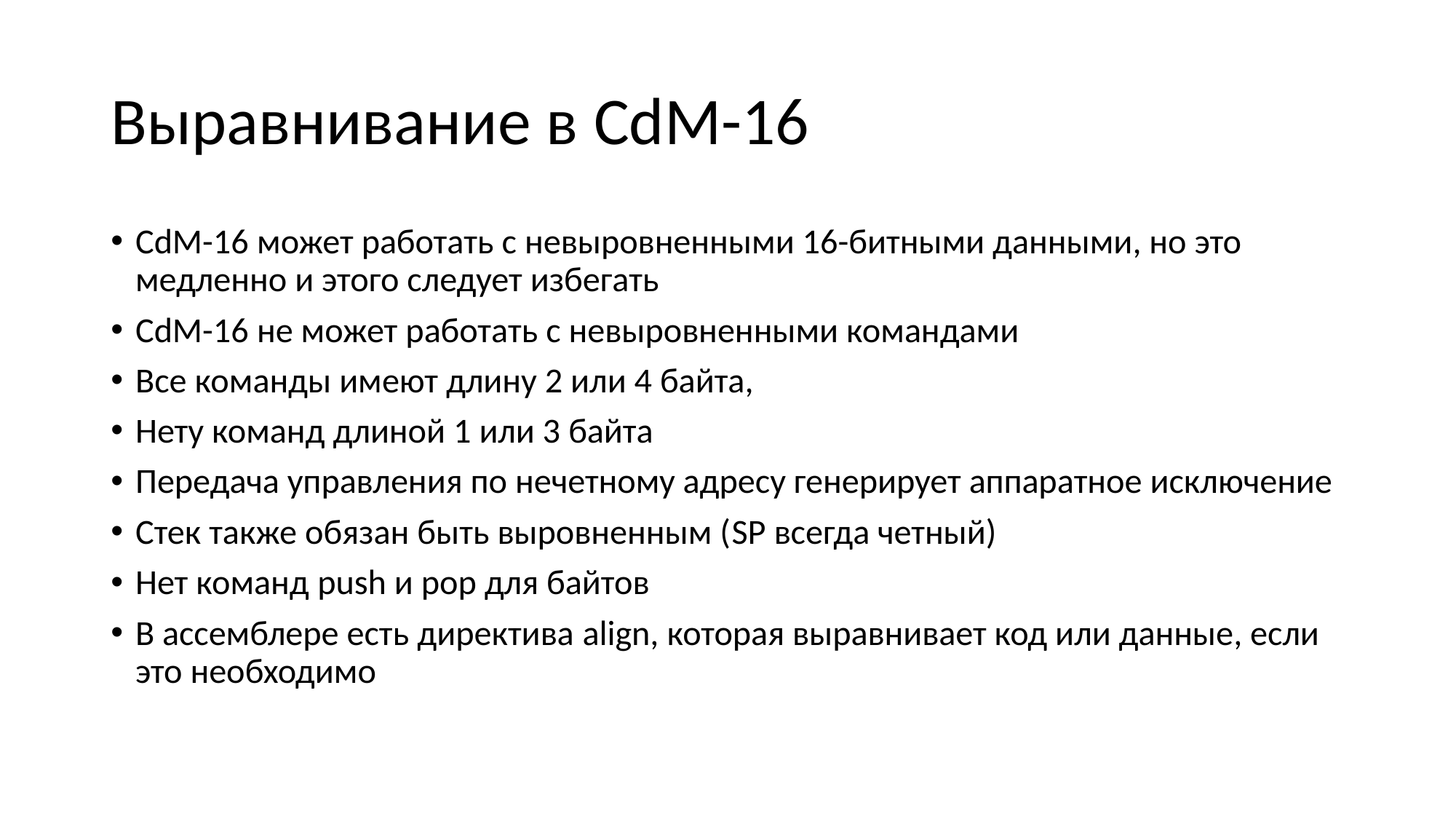

# Выравнивание в CdM-16
CdM-16 может работать с невыровненными 16-битными данными, но это медленно и этого следует избегать
CdM-16 не может работать с невыровненными командами
Все команды имеют длину 2 или 4 байта,
Нету команд длиной 1 или 3 байта
Передача управления по нечетному адресу генерирует аппаратное исключение
Стек также обязан быть выровненным (SP всегда четный)
Нет команд push и pop для байтов
В ассемблере есть директива align, которая выравнивает код или данные, если это необходимо